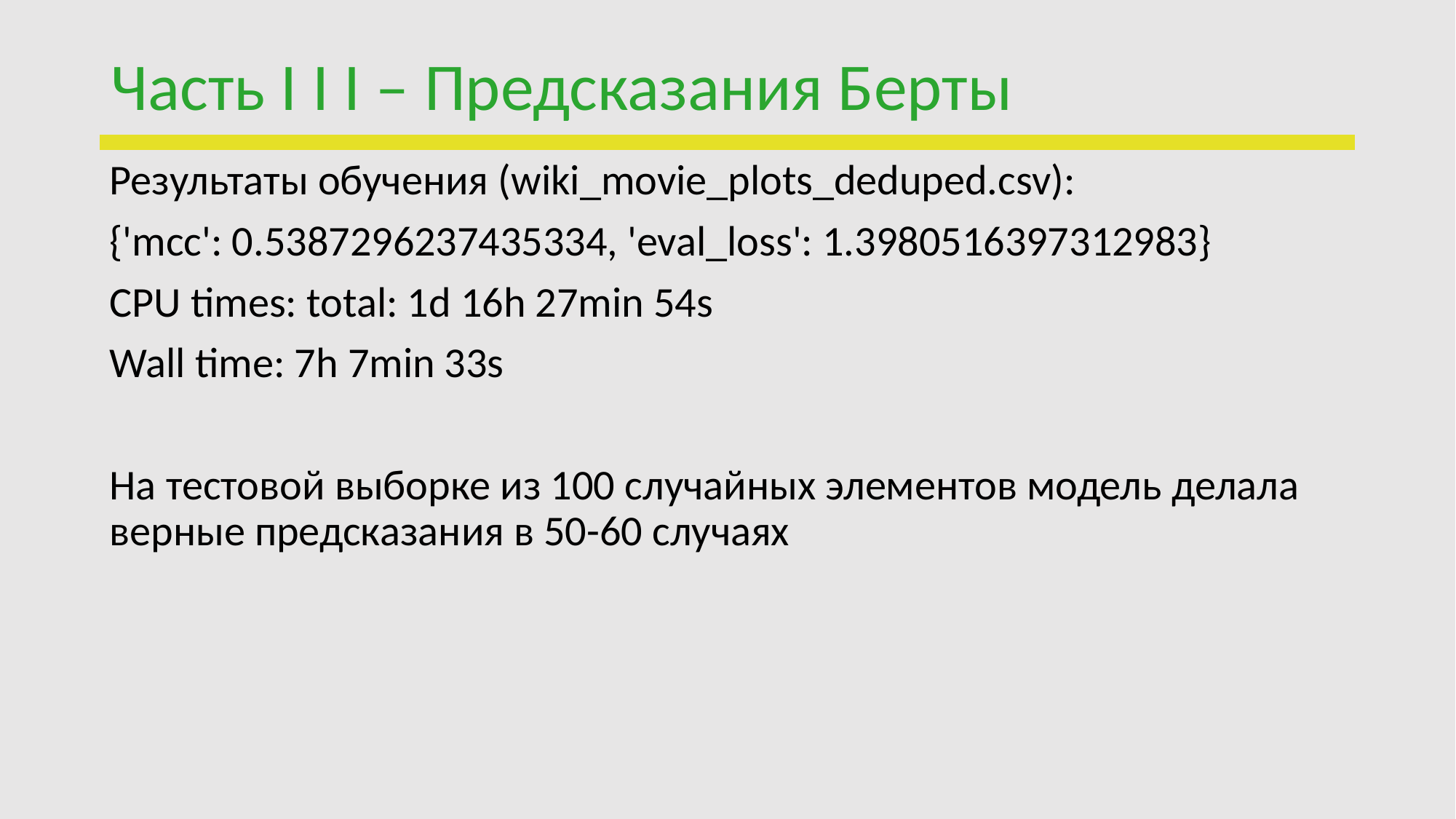

# Часть I I I – Предсказания Берты
Результаты обучения (wiki_movie_plots_deduped.csv):
{'mcc': 0.5387296237435334, 'eval_loss': 1.3980516397312983}
CPU times: total: 1d 16h 27min 54s
Wall time: 7h 7min 33s

На тестовой выборке из 100 случайных элементов модель делала верные предсказания в 50-60 случаях